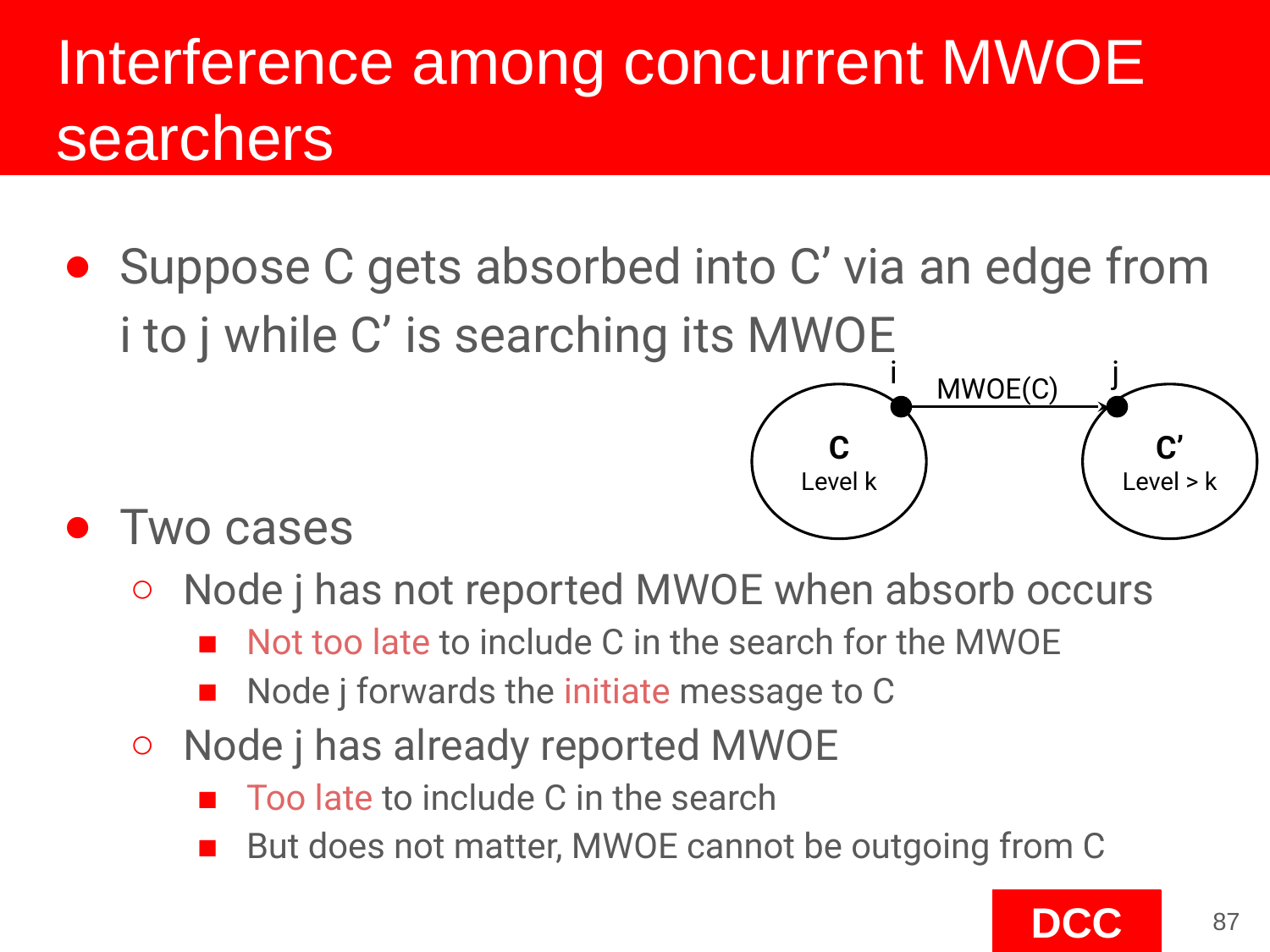

# Interference among concurrent MWOE searchers
Suppose C gets absorbed into C’ via an edge from i to j while C’ is searching its MWOE

Two cases
Node j has not reported MWOE when absorb occurs
Not too late to include C in the search for the MWOE
Node j forwards the initiate message to C
Node j has already reported MWOE
Too late to include C in the search
But does not matter, MWOE cannot be outgoing from C
i
j
MWOE(C)
C
Level k
C’
Level > k

87